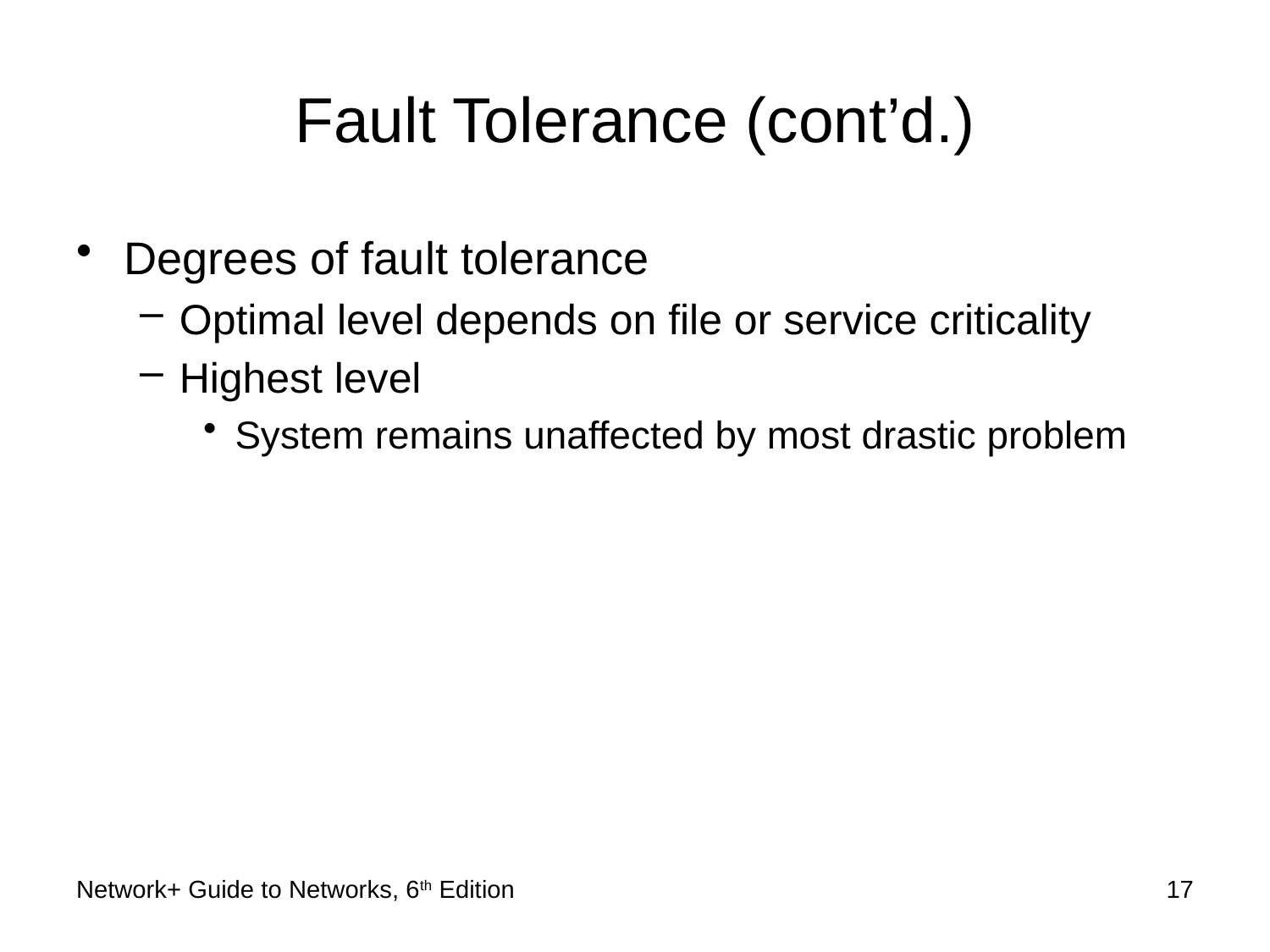

# Fault Tolerance (cont’d.)
Degrees of fault tolerance
Optimal level depends on file or service criticality
Highest level
System remains unaffected by most drastic problem
Network+ Guide to Networks, 6th Edition
17